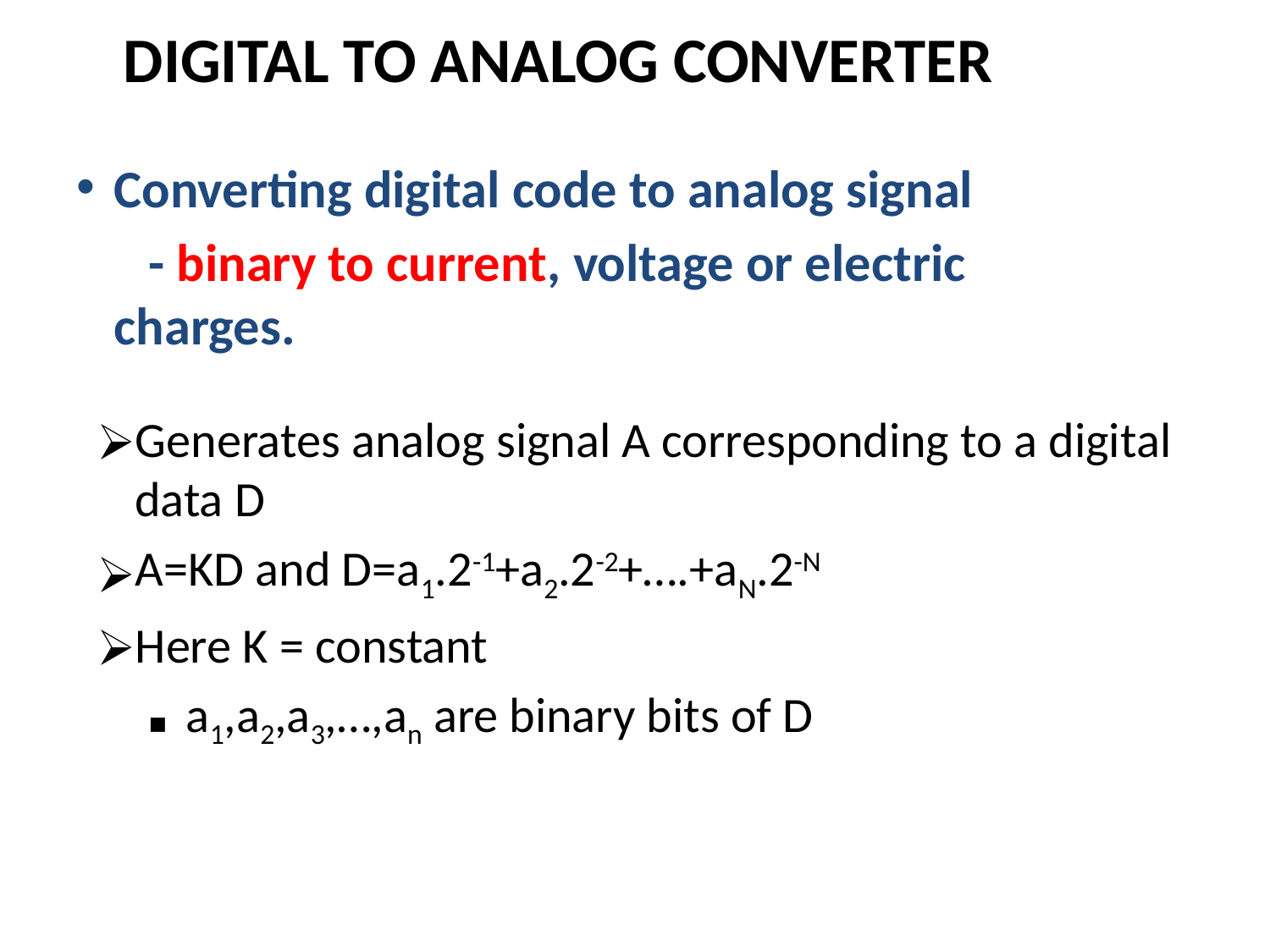

DIGITAL TO ANALOG CONVERTER
Converting digital code to analog signal
      - binary to current, voltage or electric charges.

Generates analog signal A corresponding to a digital data D
A=KD and D=a1.2-1+a2.2-2+….+aN.2-N
Here K = constant
a1,a2,a3,…,an are binary bits of D